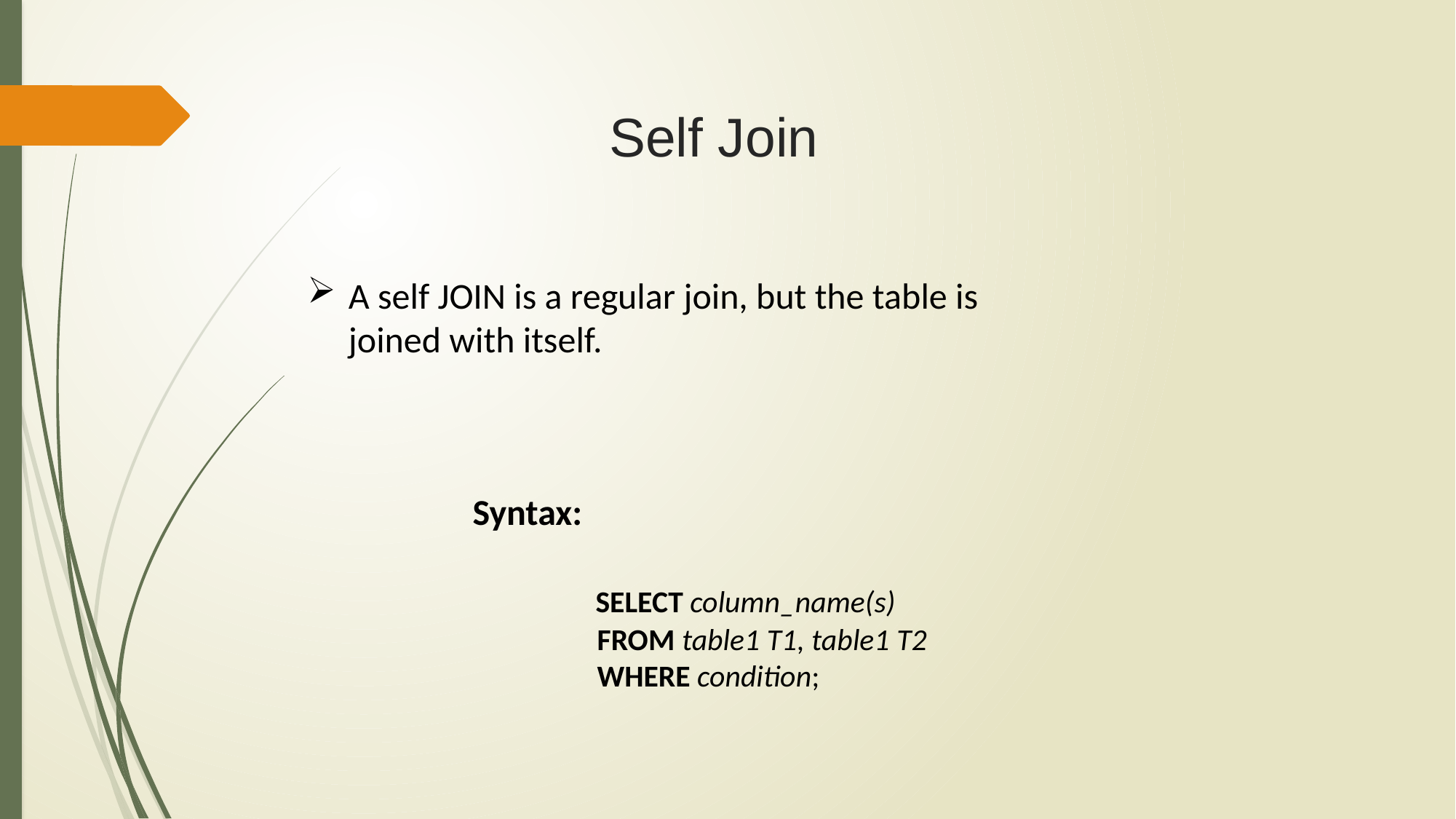

# Self Join
A self JOIN is a regular join, but the table is joined with itself.
Syntax:

               SELECT column_name(s)
                  FROM table1 T1, table1 T2
                  WHERE condition;